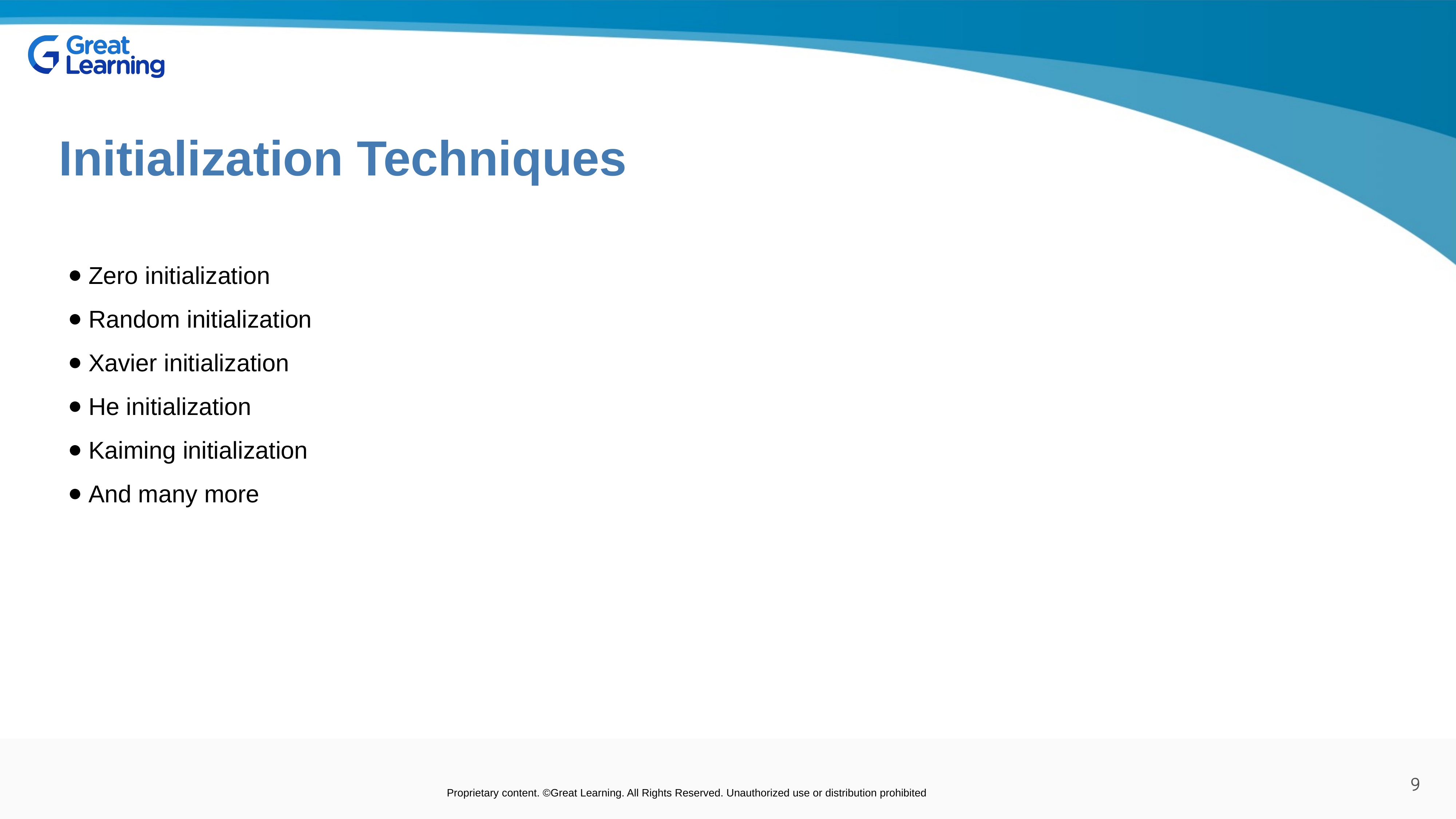

Initialization Techniques
Zero initialization
Random initialization
Xavier initialization
He initialization
Kaiming initialization
And many more
9